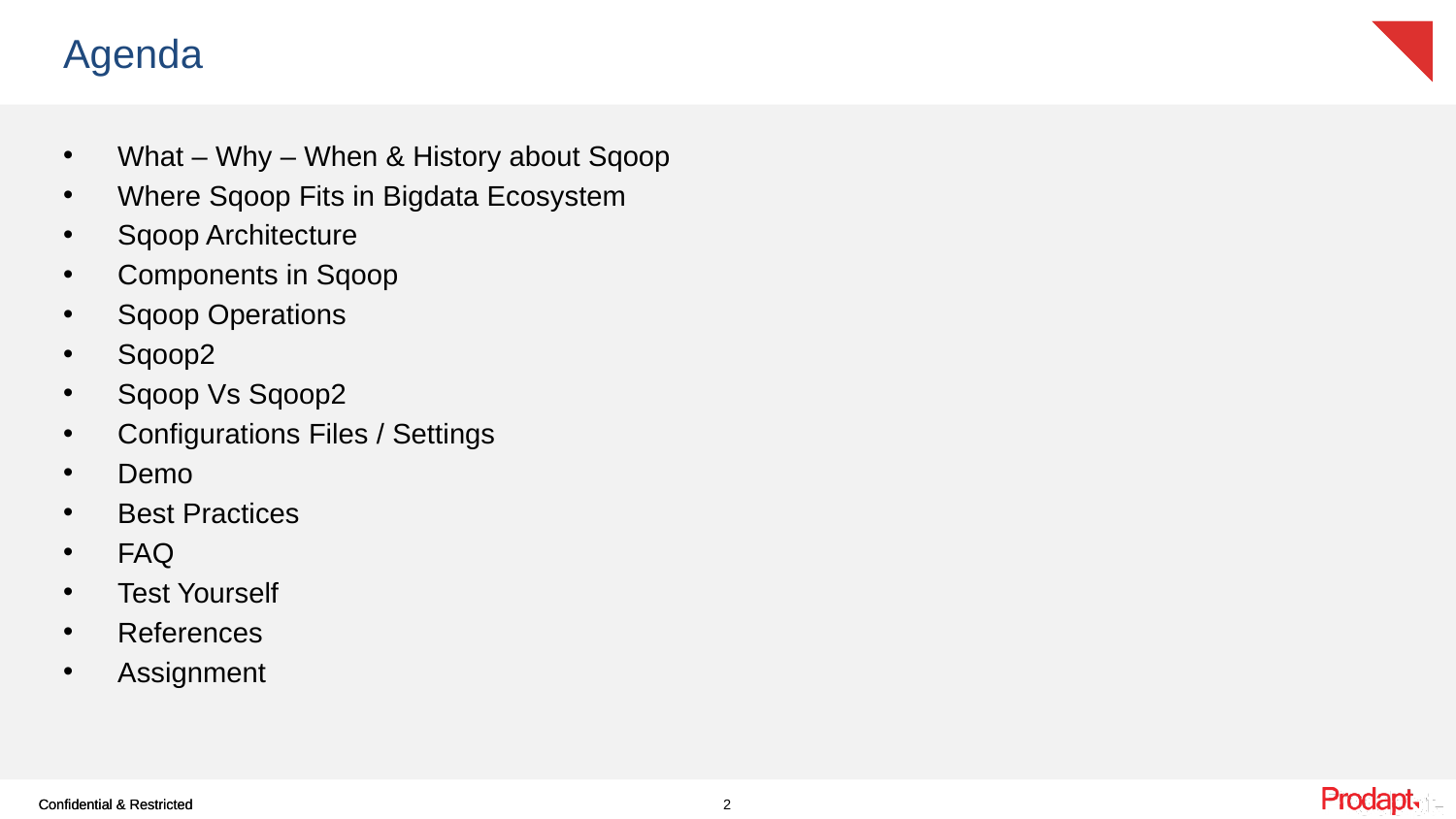

# Agenda
What – Why – When & History about Sqoop
Where Sqoop Fits in Bigdata Ecosystem
Sqoop Architecture
Components in Sqoop
Sqoop Operations
Sqoop2
Sqoop Vs Sqoop2
Configurations Files / Settings
Demo
Best Practices
FAQ
Test Yourself
References
Assignment
2